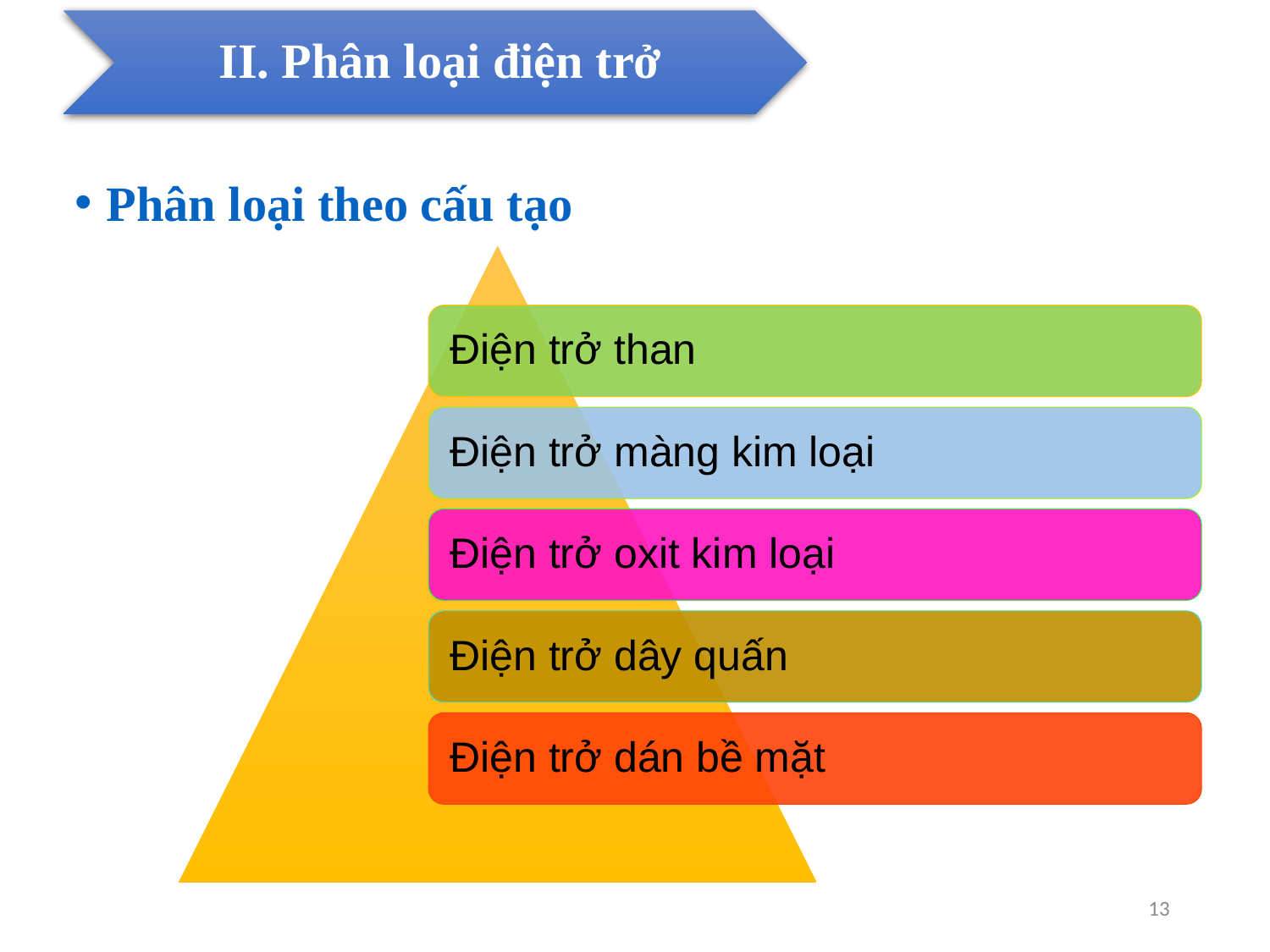

II. Phân loại điện trở
Phân loại theo cấu tạo
Điện trở than
Điện trở màng kim loại
Điện trở oxit kim loại
Điện trở dây quấn
Điện trở dán bề mặt
13